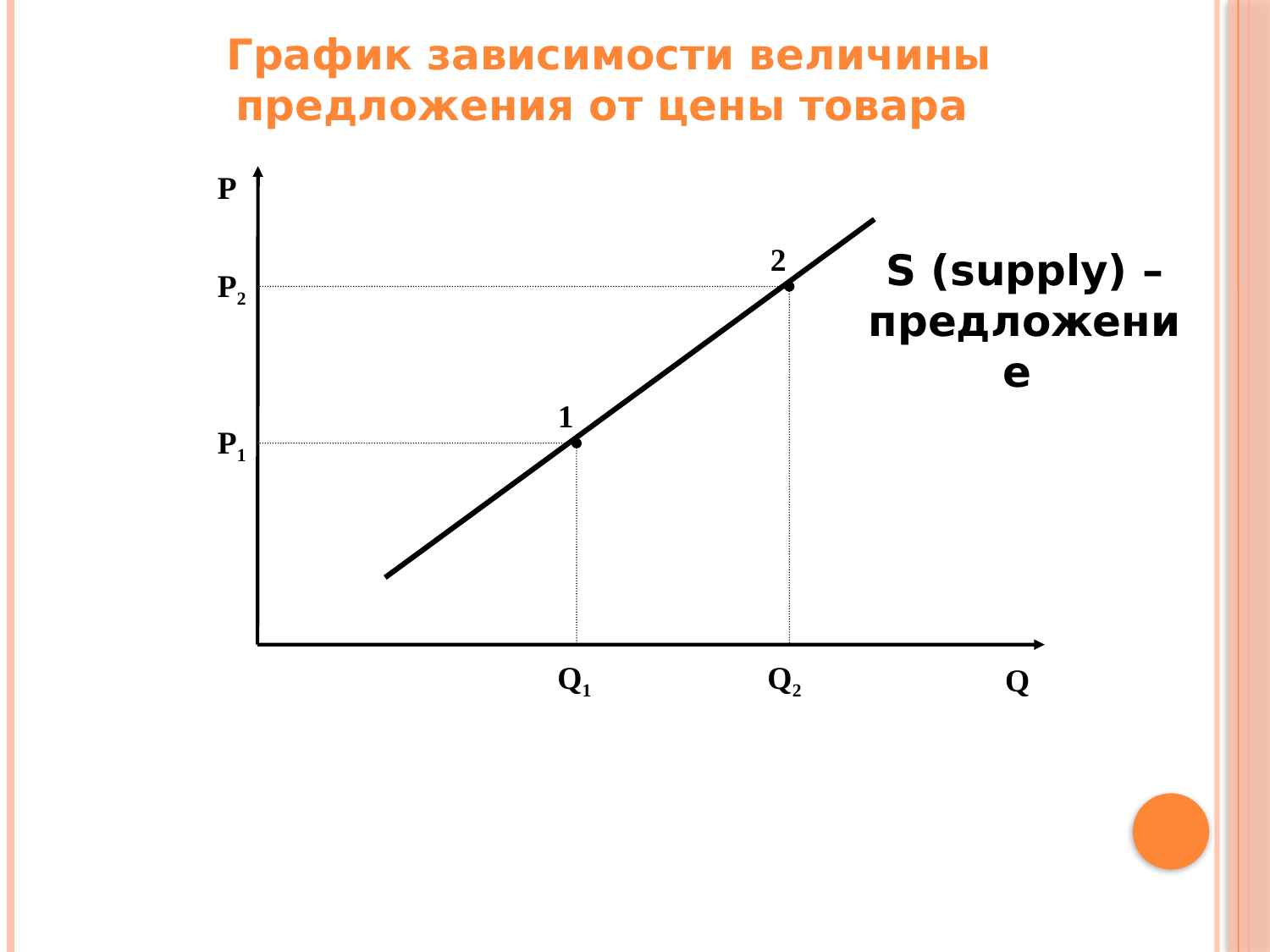

График зависимости величины предложения от цены товара
Р

2
1
S (supply) – предложение
P2

P1

Q1
Q2
Q